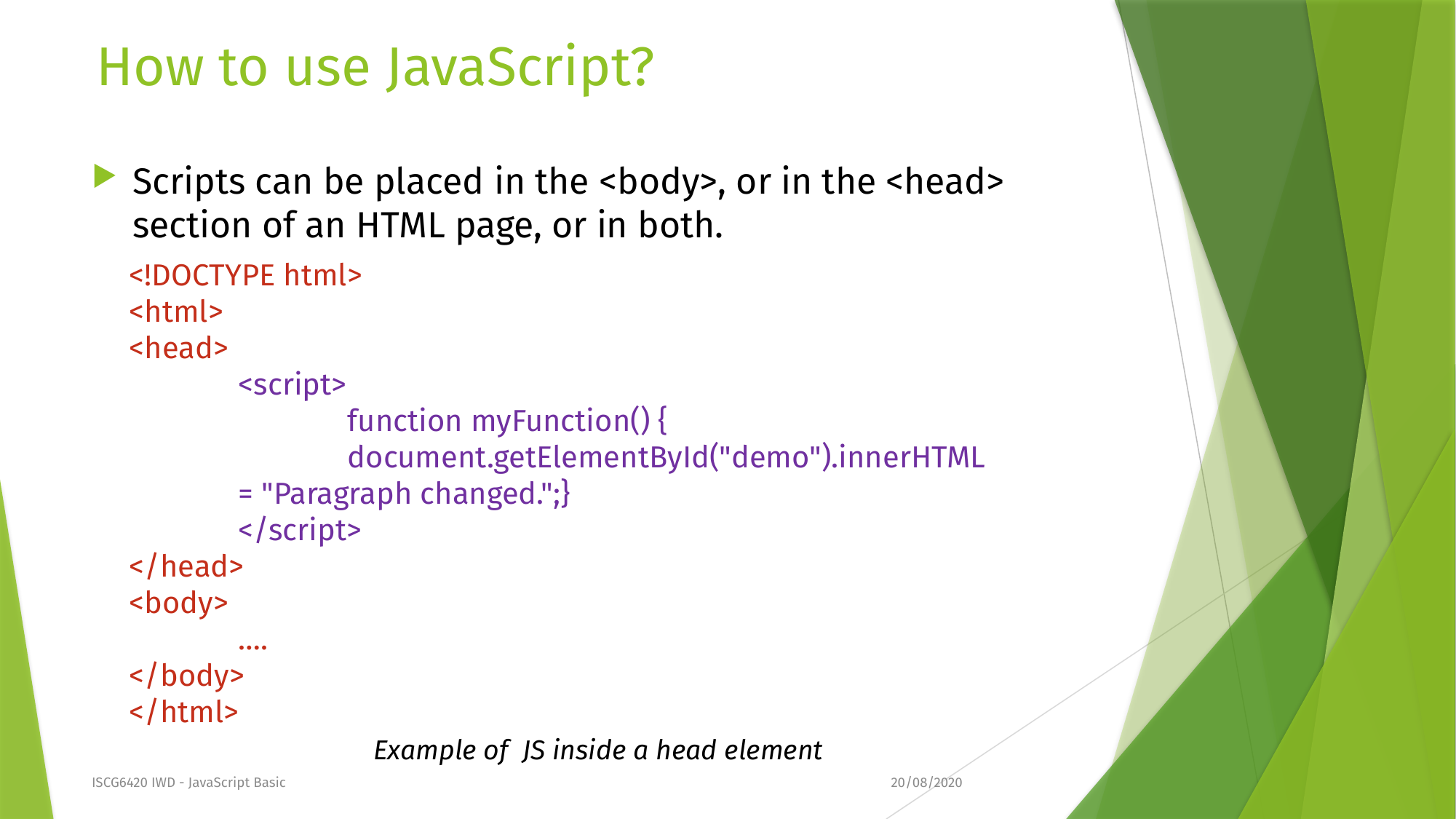

# How to use JavaScript?
Scripts can be placed in the <body>, or in the <head> section of an HTML page, or in both.

<!DOCTYPE html>
<html>
<head>
	<script>
		function myFunction() {
    		document.getElementById("demo").innerHTML 		= "Paragraph changed.";}
	</script>
</head>
<body>
	….
</body>
</html>
Example of  JS inside a head element
20/08/2020
ISCG6420 IWD - JavaScript Basic